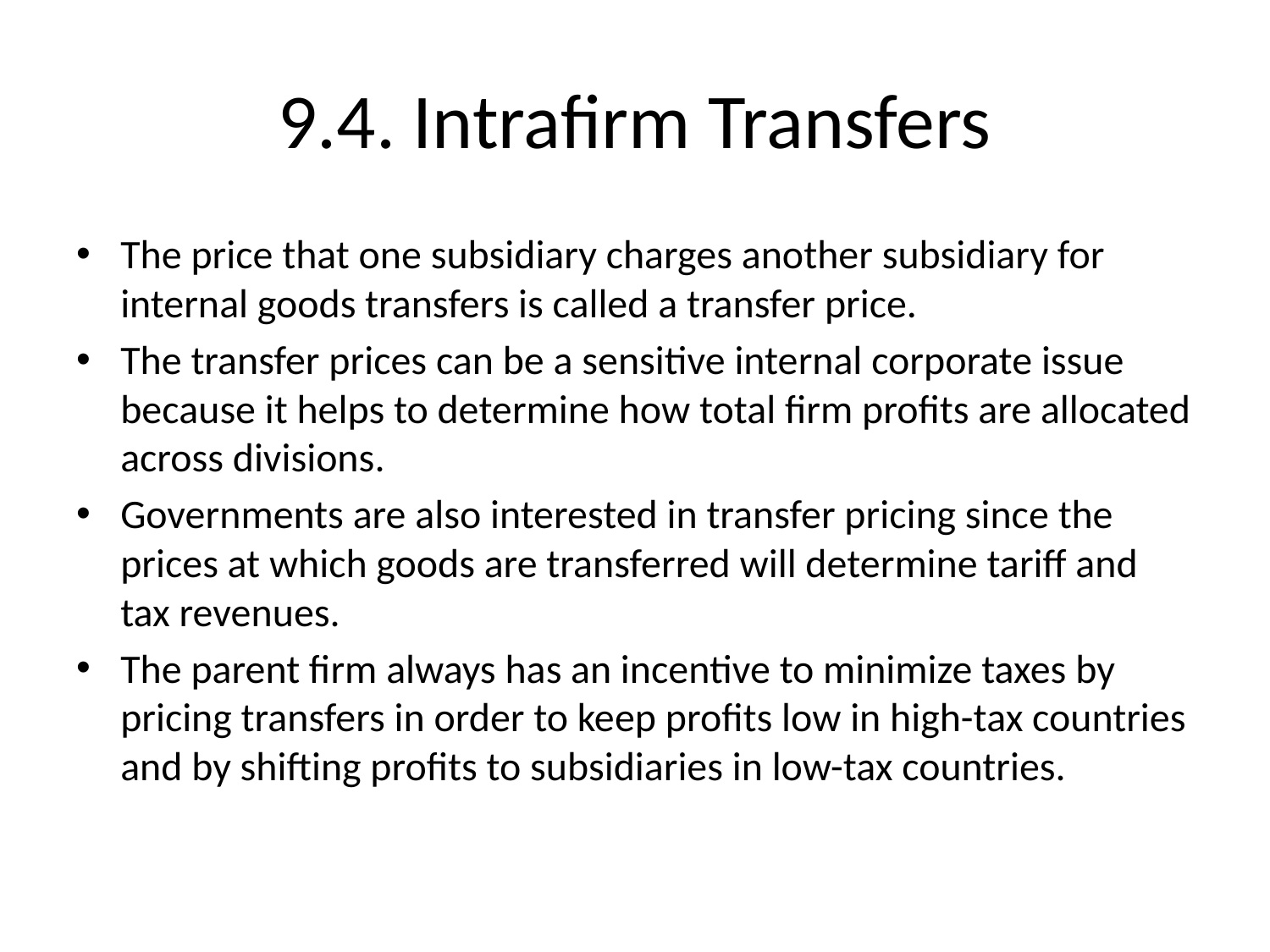

# 9.4. Intrafirm Transfers
The price that one subsidiary charges another subsidiary for internal goods transfers is called a transfer price.
The transfer prices can be a sensitive internal corporate issue because it helps to determine how total firm profits are allocated across divisions.
Governments are also interested in transfer pricing since the prices at which goods are transferred will determine tariff and tax revenues.
The parent firm always has an incentive to minimize taxes by pricing transfers in order to keep profits low in high-tax countries and by shifting profits to subsidiaries in low-tax countries.